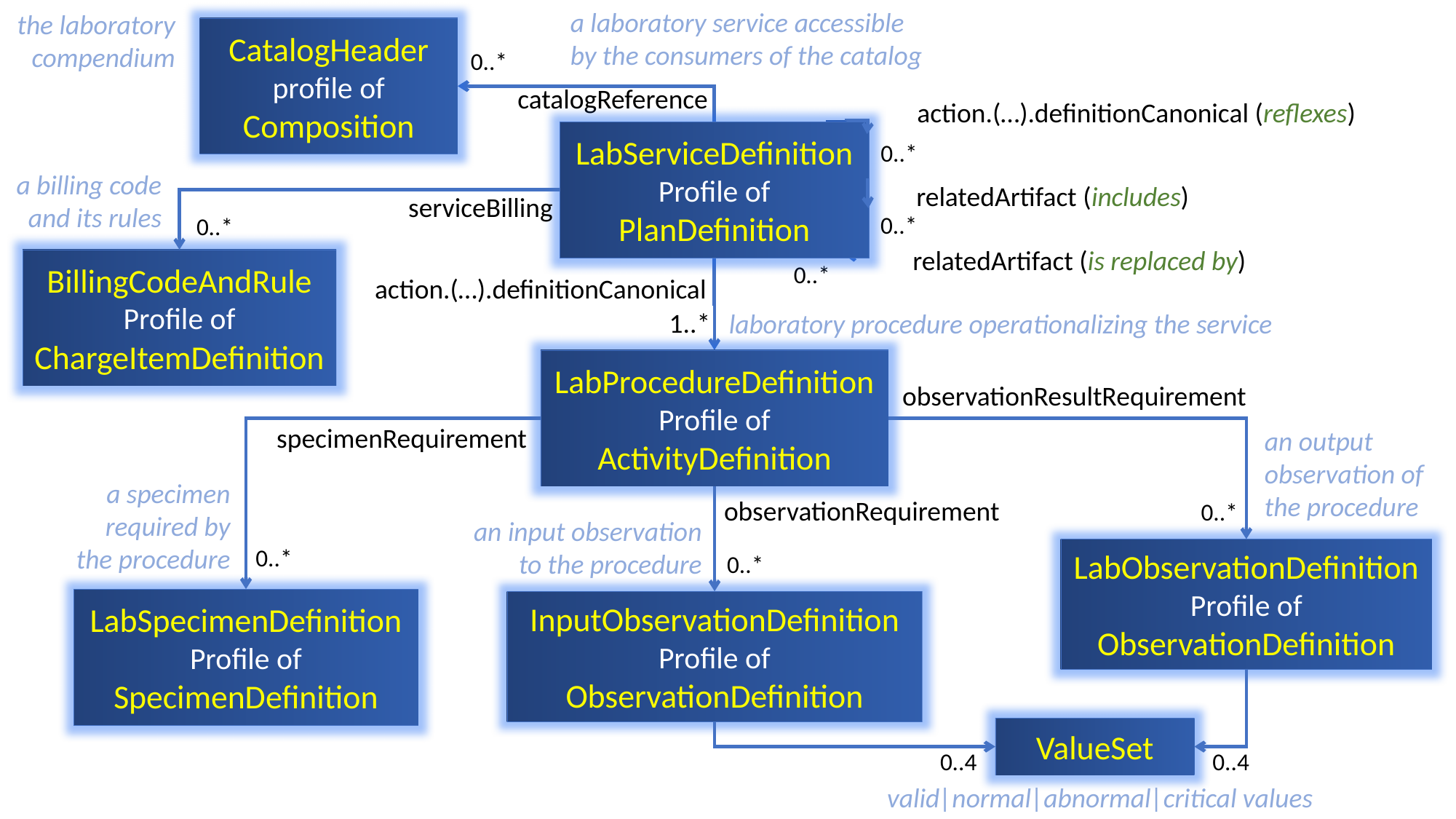

a laboratory service accessible by the consumers of the catalog
the laboratory compendium
CatalogHeader profile of Composition
0..*
catalogReference
action.(…).definitionCanonical (reflexes)

LabServiceDefinition
Profile of PlanDefinition
0..*
a billing code and its rules

relatedArtifact (includes)
serviceBilling

0..*
0..*

relatedArtifact (is replaced by)
BillingCodeAndRule
Profile of ChargeItemDefinition
0..*
action.(…).definitionCanonical
1..*
laboratory procedure operationalizing the service
LabProcedureDefinition
Profile of ActivityDefinition
observationResultRequirement
specimenRequirement
an output observation of the procedure
a specimen required by the procedure
observationRequirement
0..*
an input observation to the procedure
0..*
LabObservationDefinition
Profile of ObservationDefinition
0..*
LabSpecimenDefinition
Profile of SpecimenDefinition
InputObservationDefinition
Profile of ObservationDefinition
ValueSet
0..4
0..4
valid|normal|abnormal|critical values